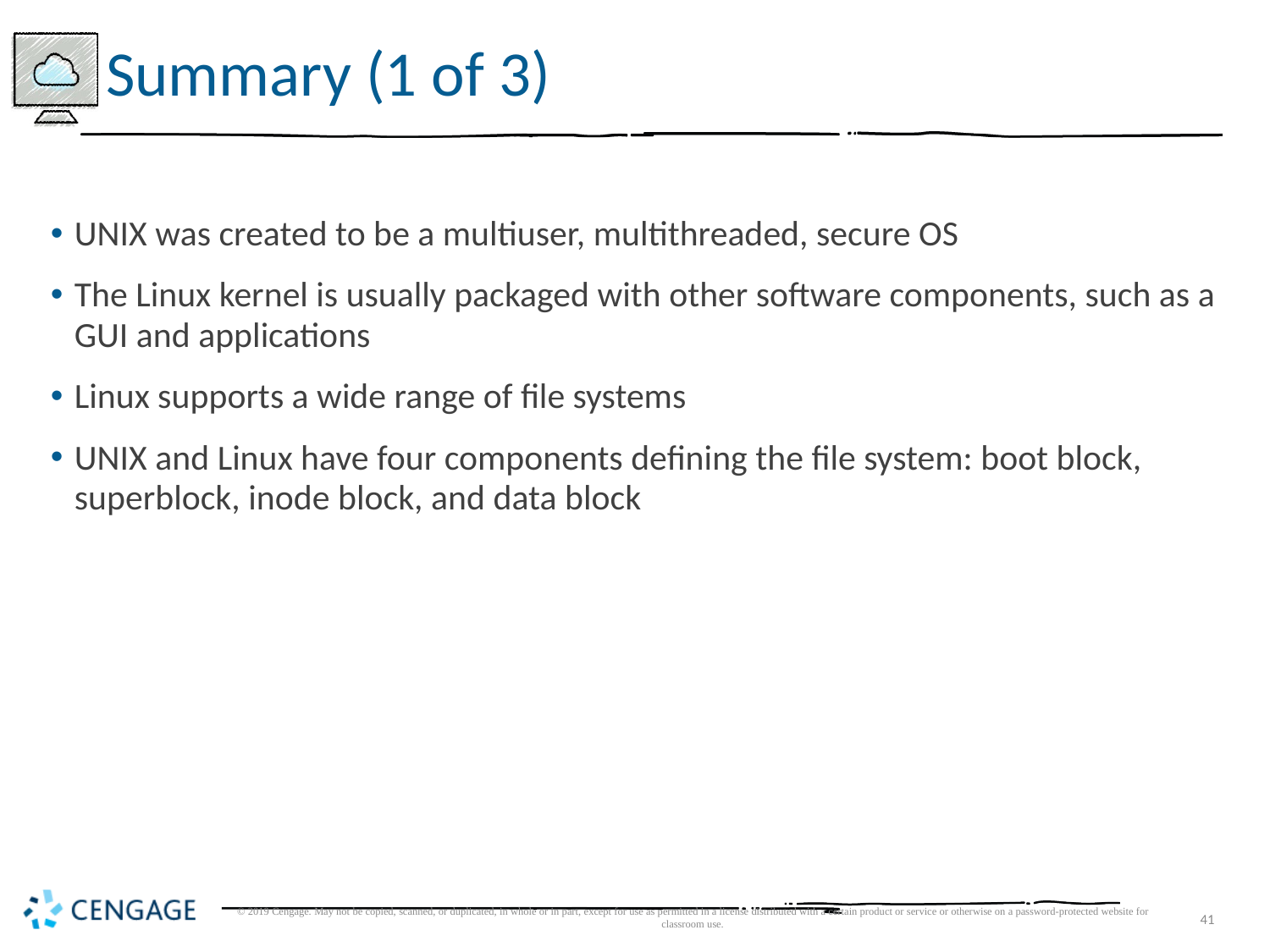

# Summary (1 of 3)
UNIX was created to be a multiuser, multithreaded, secure OS
The Linux kernel is usually packaged with other software components, such as a GUI and applications
Linux supports a wide range of file systems
UNIX and Linux have four components defining the file system: boot block, superblock, inode block, and data block
© 2019 Cengage. May not be copied, scanned, or duplicated, in whole or in part, except for use as permitted in a license distributed with a certain product or service or otherwise on a password-protected website for classroom use.